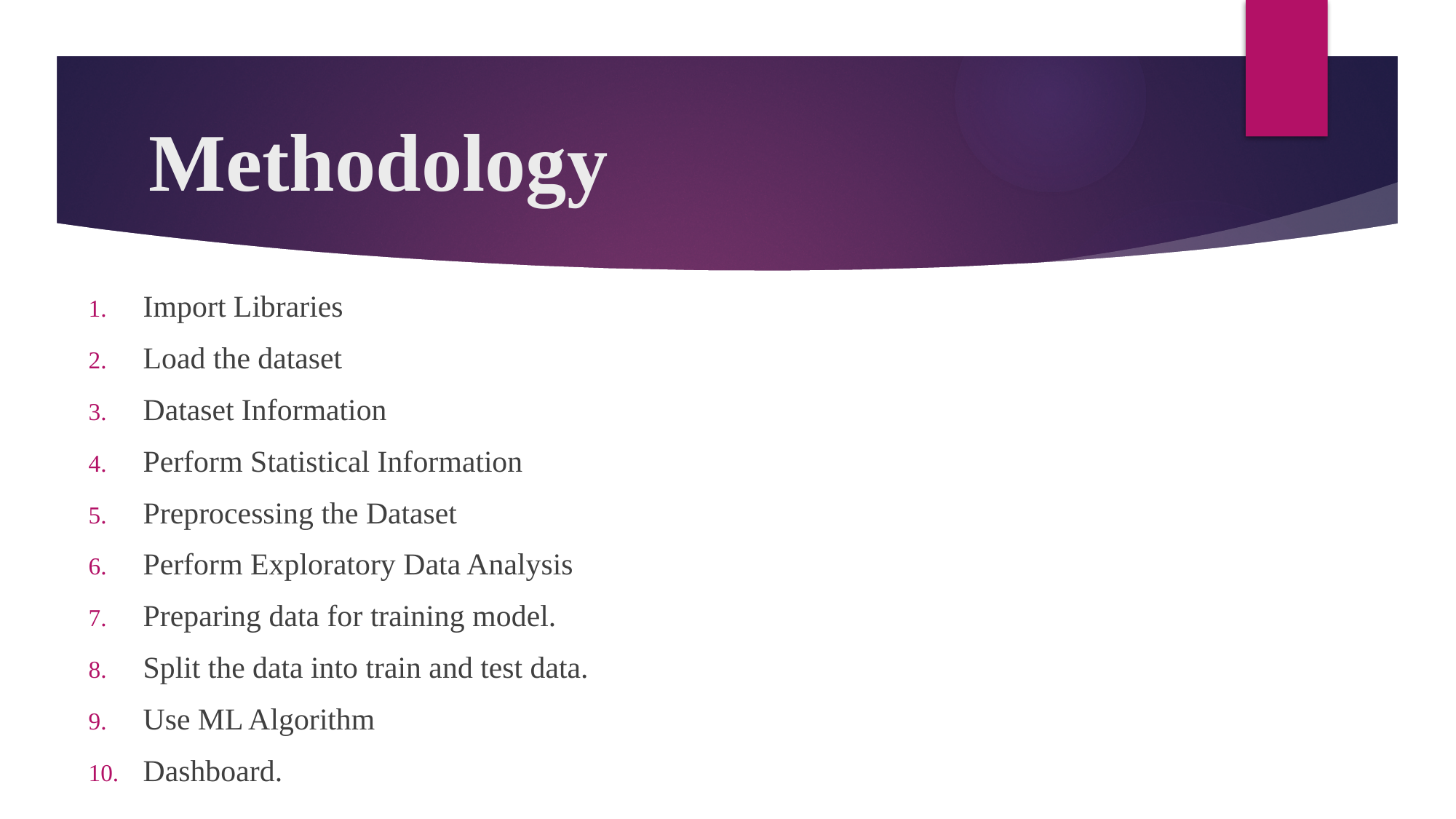

# Methodology
Import Libraries
Load the dataset
Dataset Information
Perform Statistical Information
Preprocessing the Dataset
Perform Exploratory Data Analysis
Preparing data for training model.
Split the data into train and test data.
Use ML Algorithm
Dashboard.